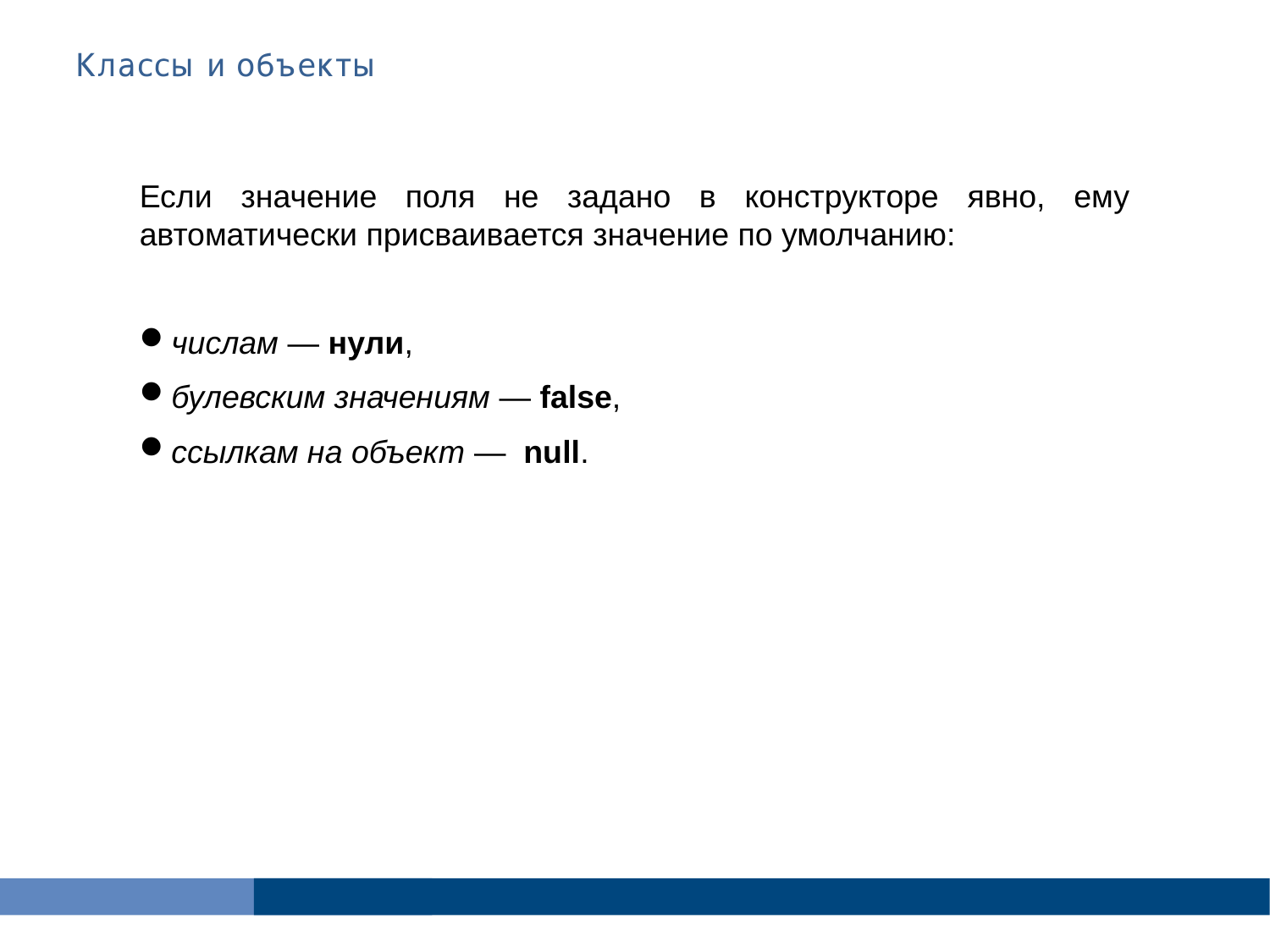

Классы и объекты
Если значение поля не задано в конструкторе явно, ему автоматически присваивается значение по умолчанию:

числам — нули,
булевским значениям — false,
ссылкам на объект —  null.